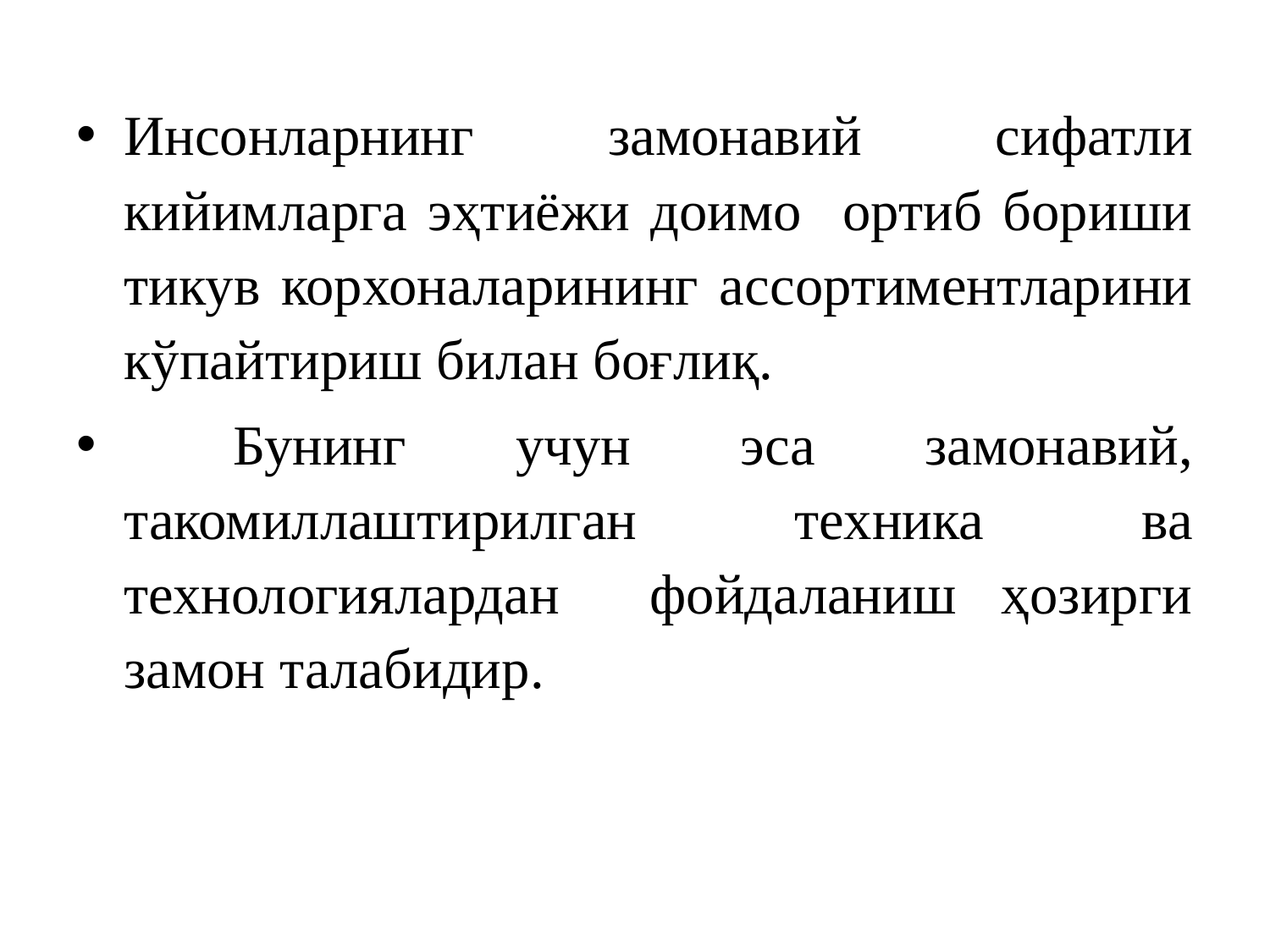

Инсонларнинг замонавий сифатли кийимларга эҳтиёжи доимо  ортиб бориши тикув корхоналарининг ассортиментларини кўпайтириш билан боғлиқ.
 Бунинг учун эса замонавий, такомиллаштирилган техника ва технологиялардан  фойдаланиш ҳозирги замон талабидир.